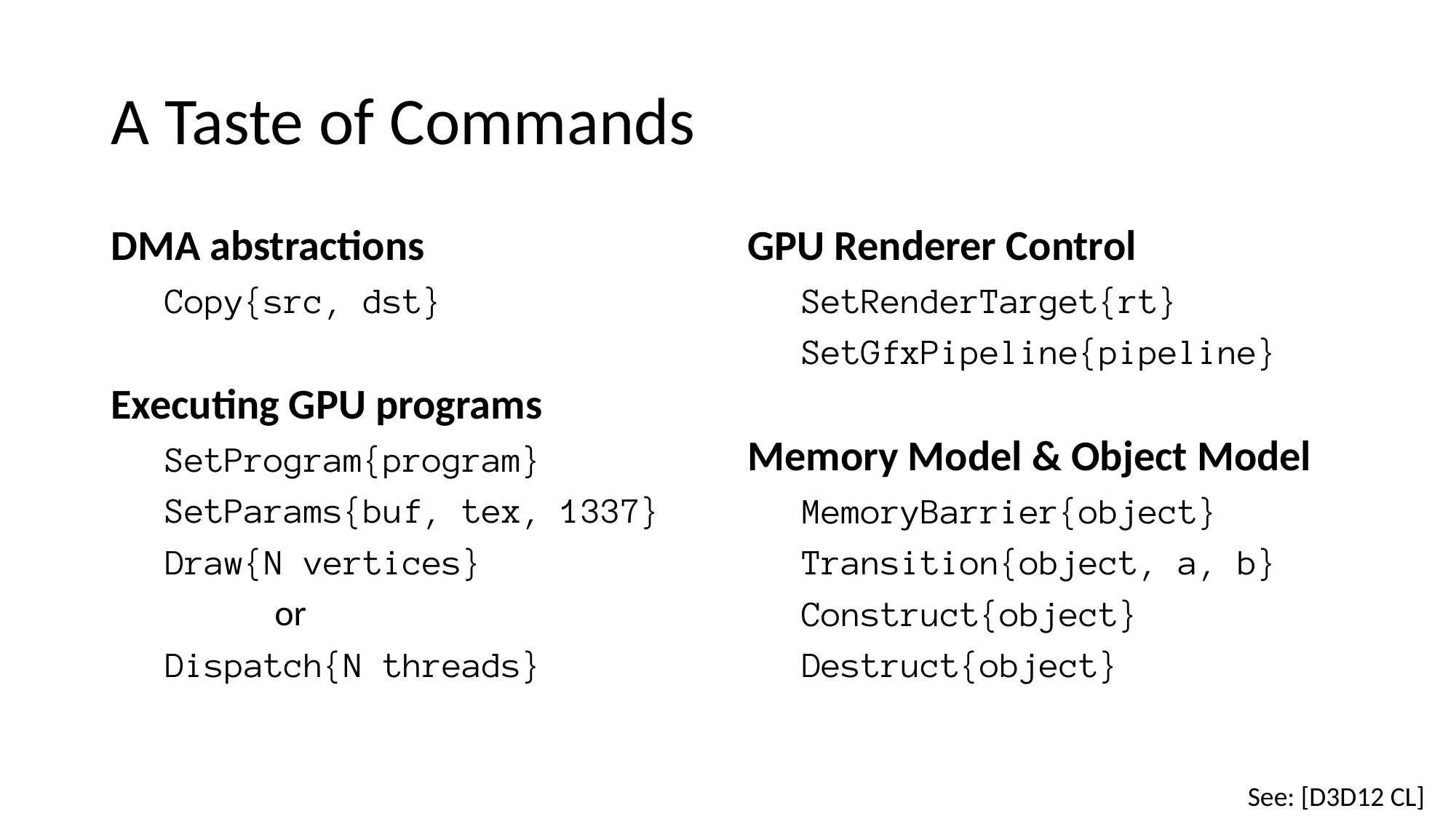

# A Taste of Commands
DMA abstractions
Copy{src, dst}

Executing GPU programs
SetProgram{program}
SetParams{buf, tex, 1337}
Draw{N vertices}
	or
Dispatch{N threads}
GPU Renderer Control
SetRenderTarget{rt}
SetGfxPipeline{pipeline}

Memory Model & Object Model
MemoryBarrier{object}
Transition{object, a, b}
Construct{object}
Destruct{object}
See: [D3D12 CL]